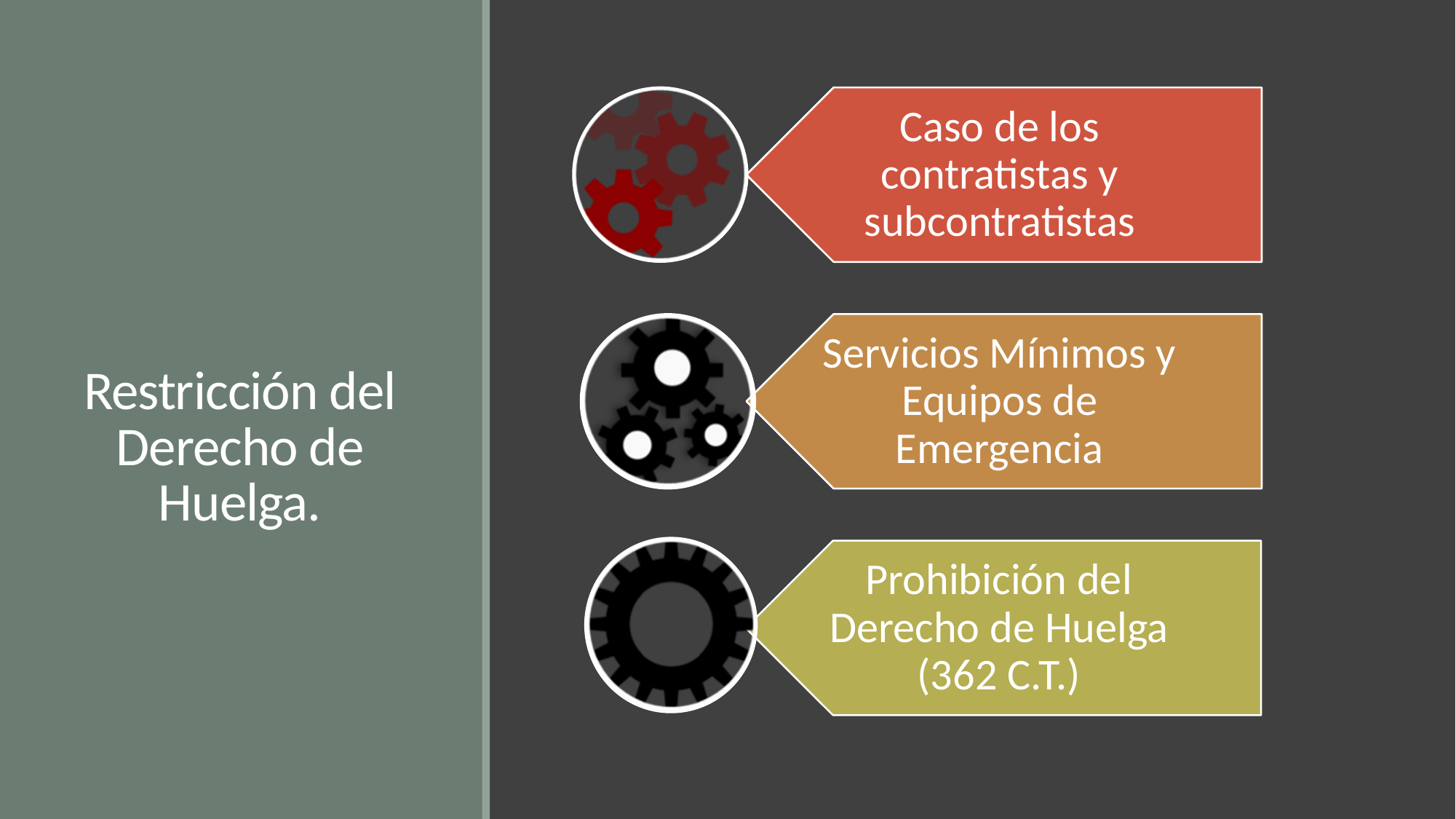

Caso de los contratistas y subcontratistas
Servicios Mínimos y Equipos de Emergencia
Prohibición del Derecho de Huelga (362 C.T.)
# Restricción del Derecho de Huelga.